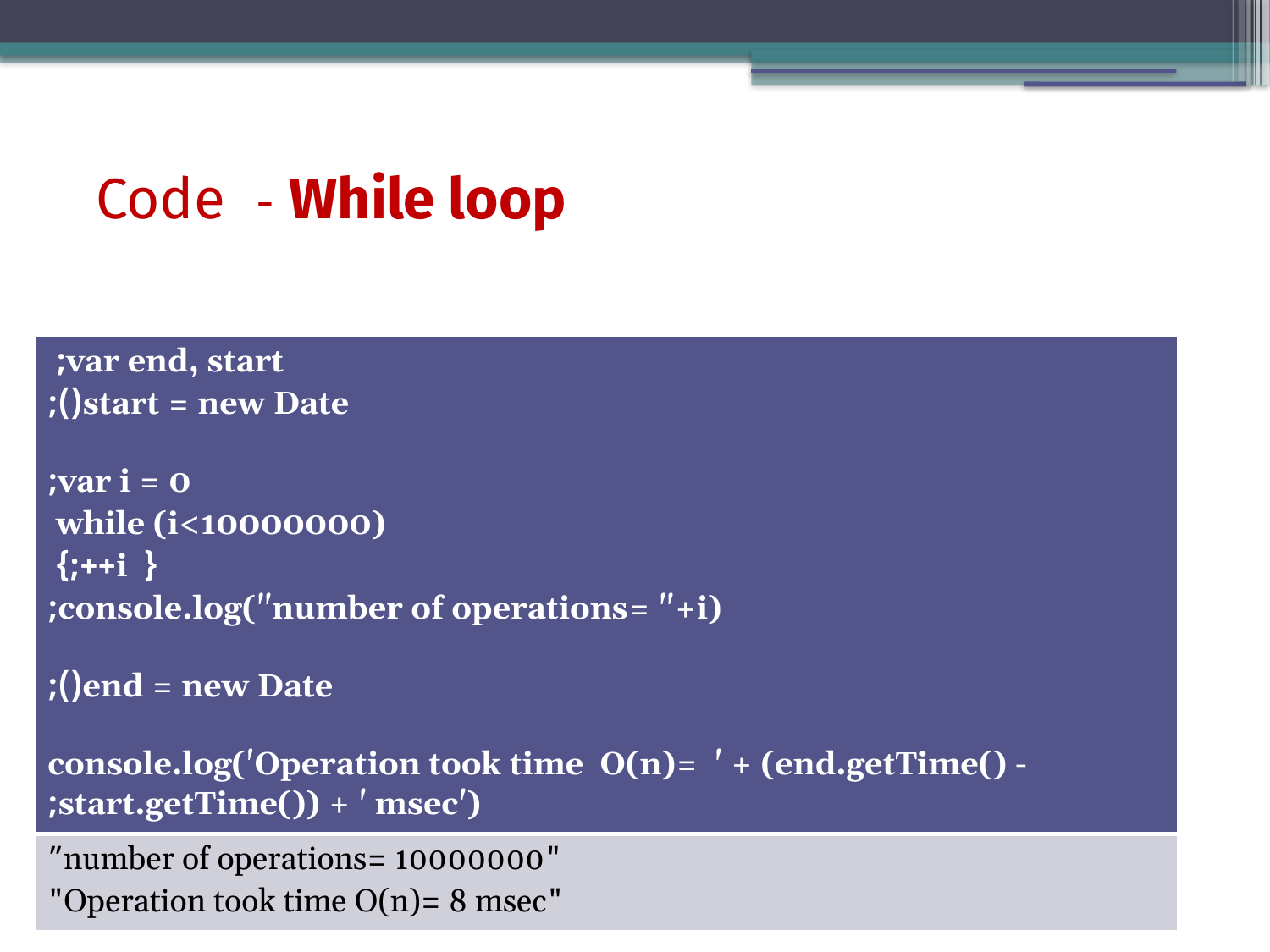

Code  - While loop
| var end, start; start = new Date(); var i = 0; while (i<10000000) { i++;} console.log("number of operations= "+i); end = new Date(); console.log('Operation took time O(n)= ' + (end.getTime() - start.getTime()) + ' msec'); |
| --- |
| "number of operations= 10000000” "Operation took time O(n)= 8 msec" |